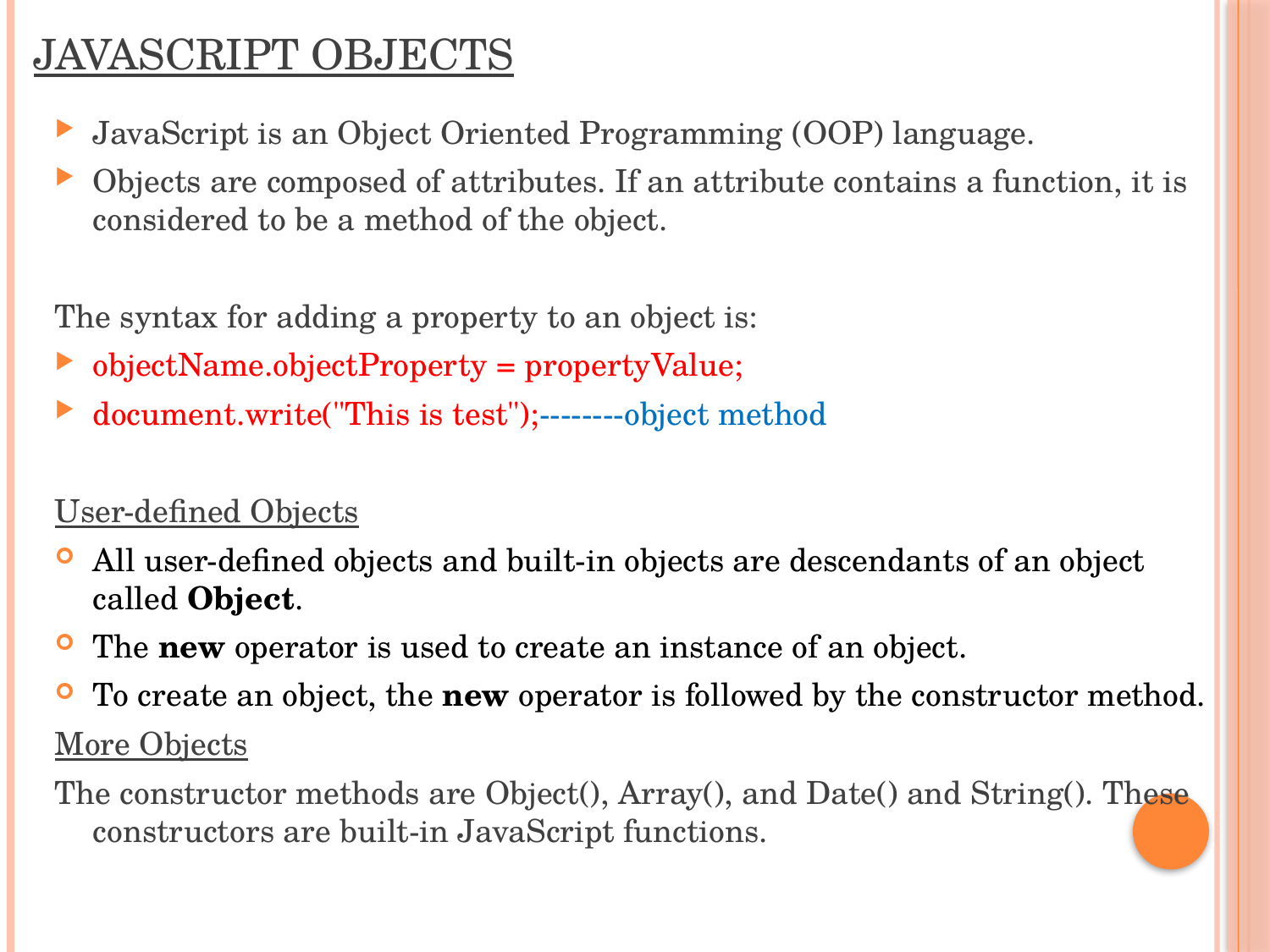

# JavaScript Objects
JavaScript is an Object Oriented Programming (OOP) language.
Objects are composed of attributes. If an attribute contains a function, it is considered to be a method of the object.

The syntax for adding a property to an object is:
objectName.objectProperty = propertyValue;
document.write("This is test");--------object method

User-defined Objects
All user-defined objects and built-in objects are descendants of an object called Object.
The new operator is used to create an instance of an object.
To create an object, the new operator is followed by the constructor method.
More Objects
The constructor methods are Object(), Array(), and Date() and String(). These constructors are built-in JavaScript functions.